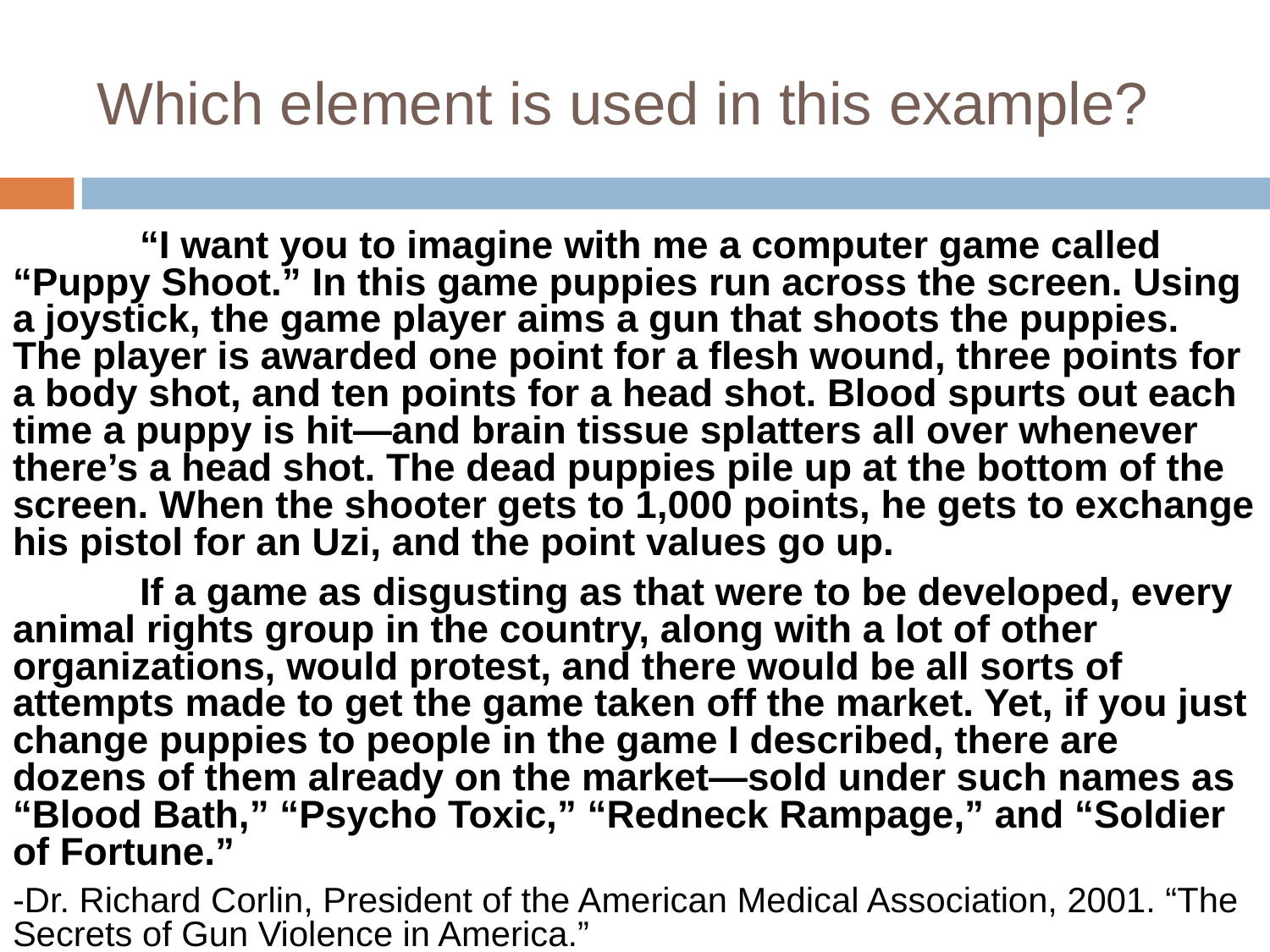

# Which element is used in this example?
	“I want you to imagine with me a computer game called “Puppy Shoot.” In this game puppies run across the screen. Using a joystick, the game player aims a gun that shoots the puppies. The player is awarded one point for a flesh wound, three points for a body shot, and ten points for a head shot. Blood spurts out each time a puppy is hit—and brain tissue splatters all over whenever there’s a head shot. The dead puppies pile up at the bottom of the screen. When the shooter gets to 1,000 points, he gets to exchange his pistol for an Uzi, and the point values go up.
	If a game as disgusting as that were to be developed, every animal rights group in the country, along with a lot of other organizations, would protest, and there would be all sorts of attempts made to get the game taken off the market. Yet, if you just change puppies to people in the game I described, there are dozens of them already on the market—sold under such names as “Blood Bath,” “Psycho Toxic,” “Redneck Rampage,” and “Soldier of Fortune.”
-Dr. Richard Corlin, President of the American Medical Association, 2001. “The Secrets of Gun Violence in America.”